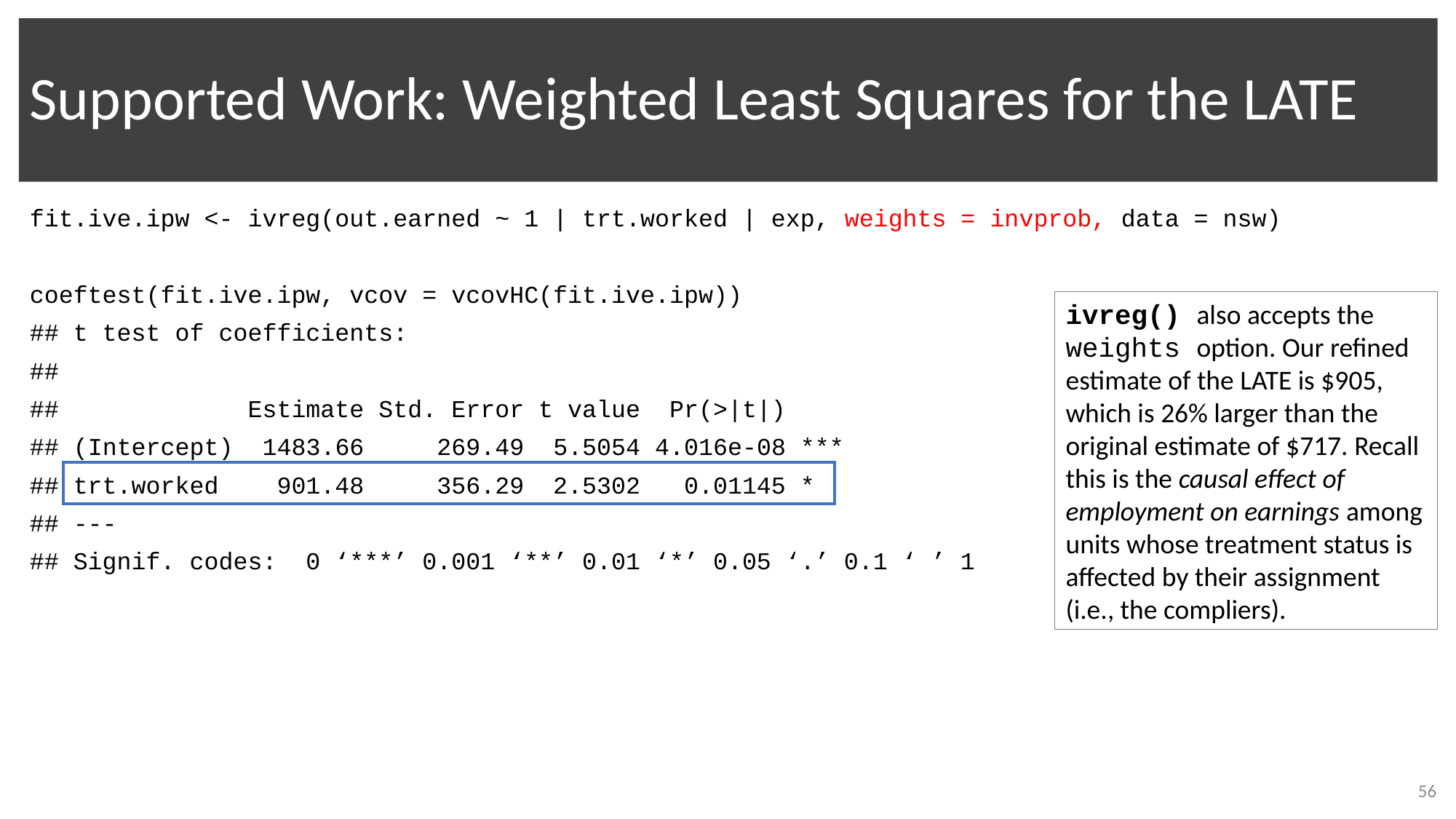

# Supported Work: Weighted Least Squares for the LATE
fit.ive.ipw <- ivreg(out.earned ~ 1 | trt.worked | exp, weights = invprob, data = nsw)

coeftest(fit.ive.ipw, vcov = vcovHC(fit.ive.ipw))
## t test of coefficients:
##
##             Estimate Std. Error t value  Pr(>|t|)
## (Intercept)  1483.66     269.49  5.5054 4.016e-08 ***
## trt.worked    901.48     356.29  2.5302   0.01145 *
## ---
## Signif. codes:  0 ‘***’ 0.001 ‘**’ 0.01 ‘*’ 0.05 ‘.’ 0.1 ‘ ’ 1
ivreg() also accepts the weights option. Our refined estimate of the LATE is $905, which is 26% larger than the original estimate of $717. Recall this is the causal effect of employment on earnings among units whose treatment status is affected by their assignment (i.e., the compliers).

56